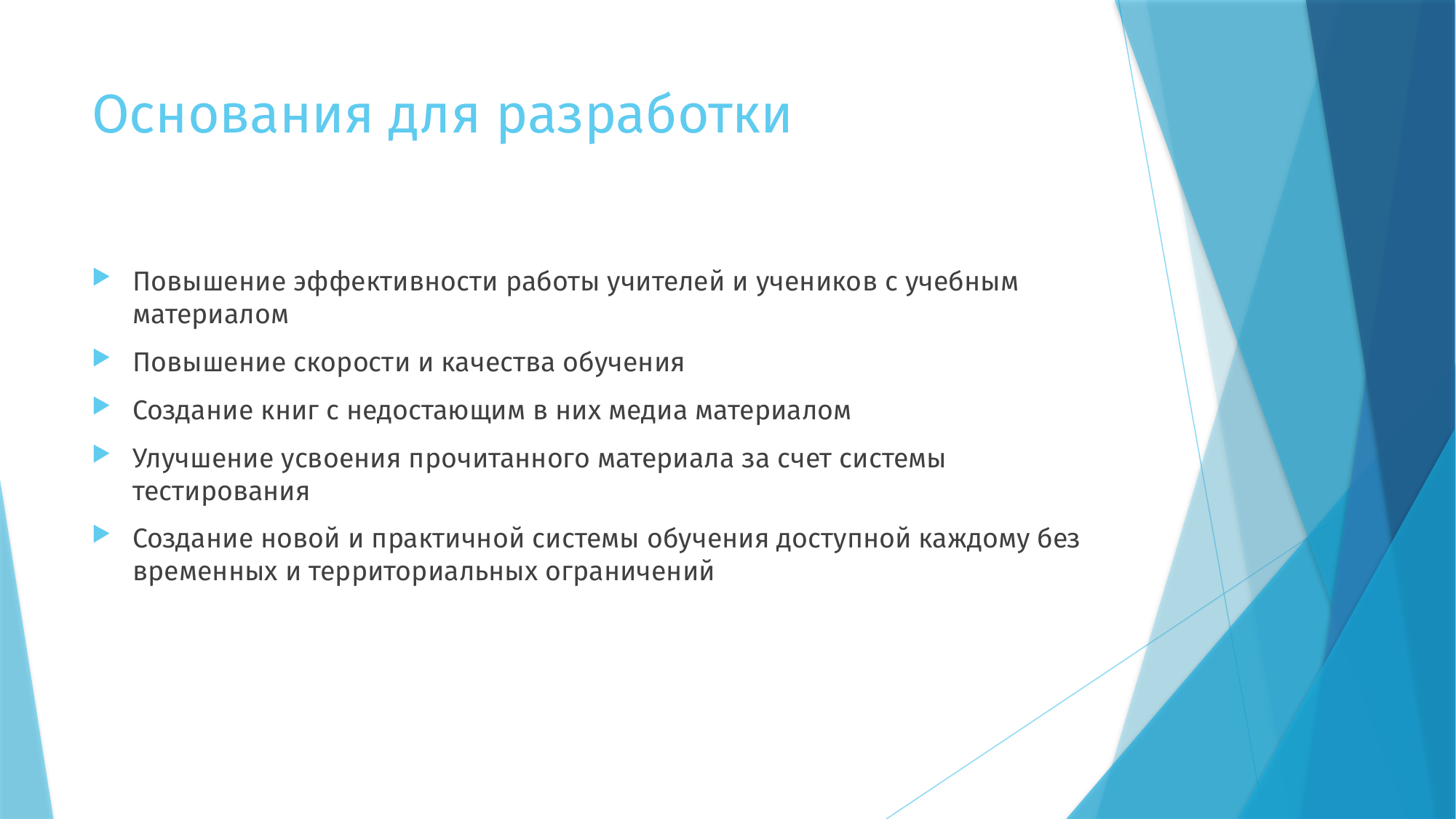

# Основания для разработки
Повышение эффективности работы учителей и учеников с учебным материалом
Повышение скорости и качества обучения
Создание книг с недостающим в них медиа материалом
Улучшение усвоения прочитанного материала за счет системы тестирования
Создание новой и практичной системы обучения доступной каждому без временных и территориальных ограничений